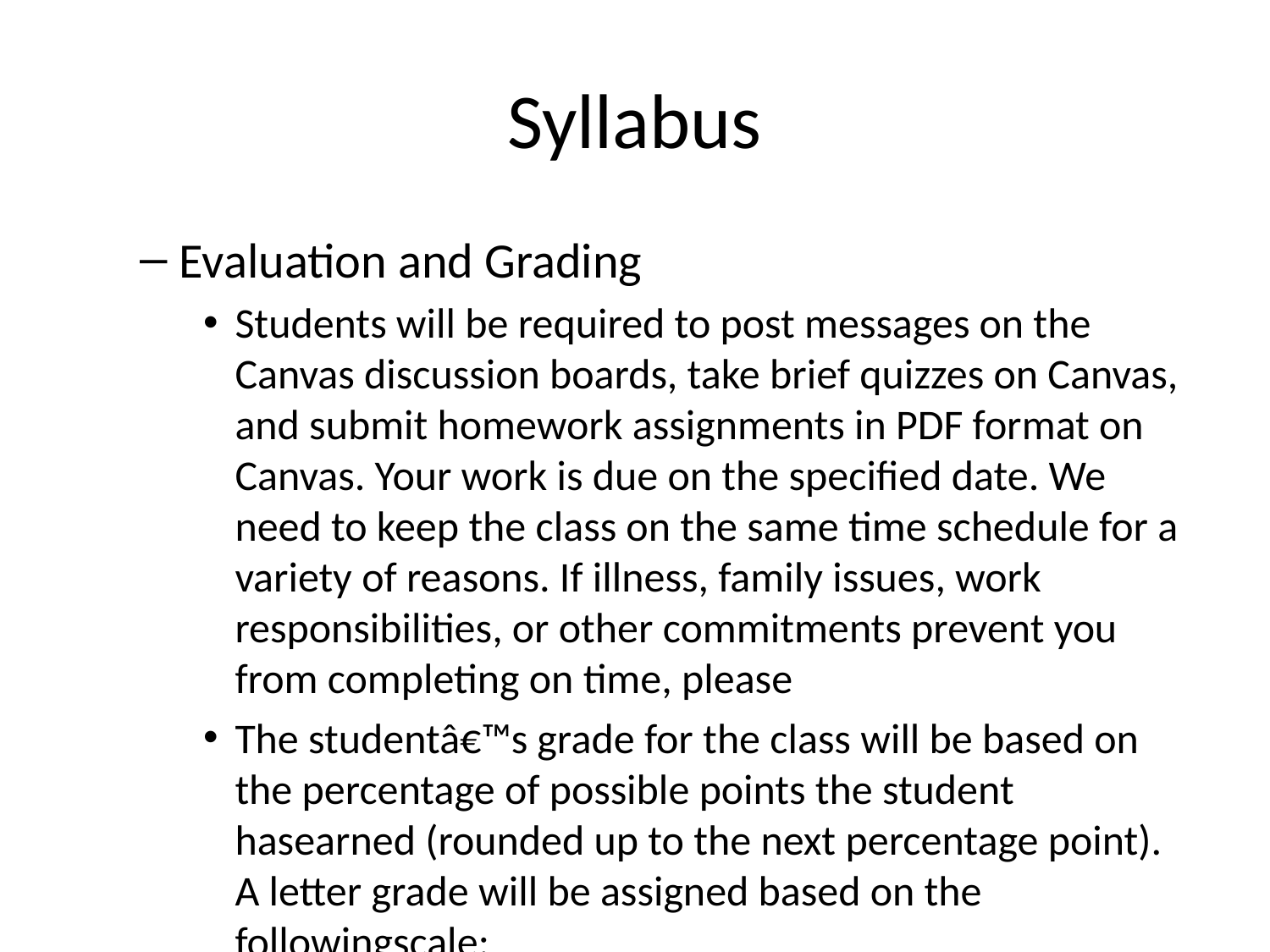

# Syllabus
Evaluation and Grading
Students will be required to post messages on the Canvas discussion boards, take brief quizzes on Canvas, and submit homework assignments in PDF format on Canvas. Your work is due on the specified date. We need to keep the class on the same time schedule for a variety of reasons. If illness, family issues, work responsibilities, or other commitments prevent you from completing on time, please
The studentâ€™s grade for the class will be based on the percentage of possible points the student hasearned (rounded up to the next percentage point). A letter grade will be assigned based on the followingscale:
94 to 100, A
90 to 93, A-
86 to 89, B+
83 to 85, B
80 to 82, B-
76 to 79, C+
73 to 76, C
70 to 73, C-
66 to 69, D+
63 to 65, D
60 to 62, D-
under 60, F
If a student feels that he/she has been unfairly graded, information on the appeal process can be found in the academic regulations information. .